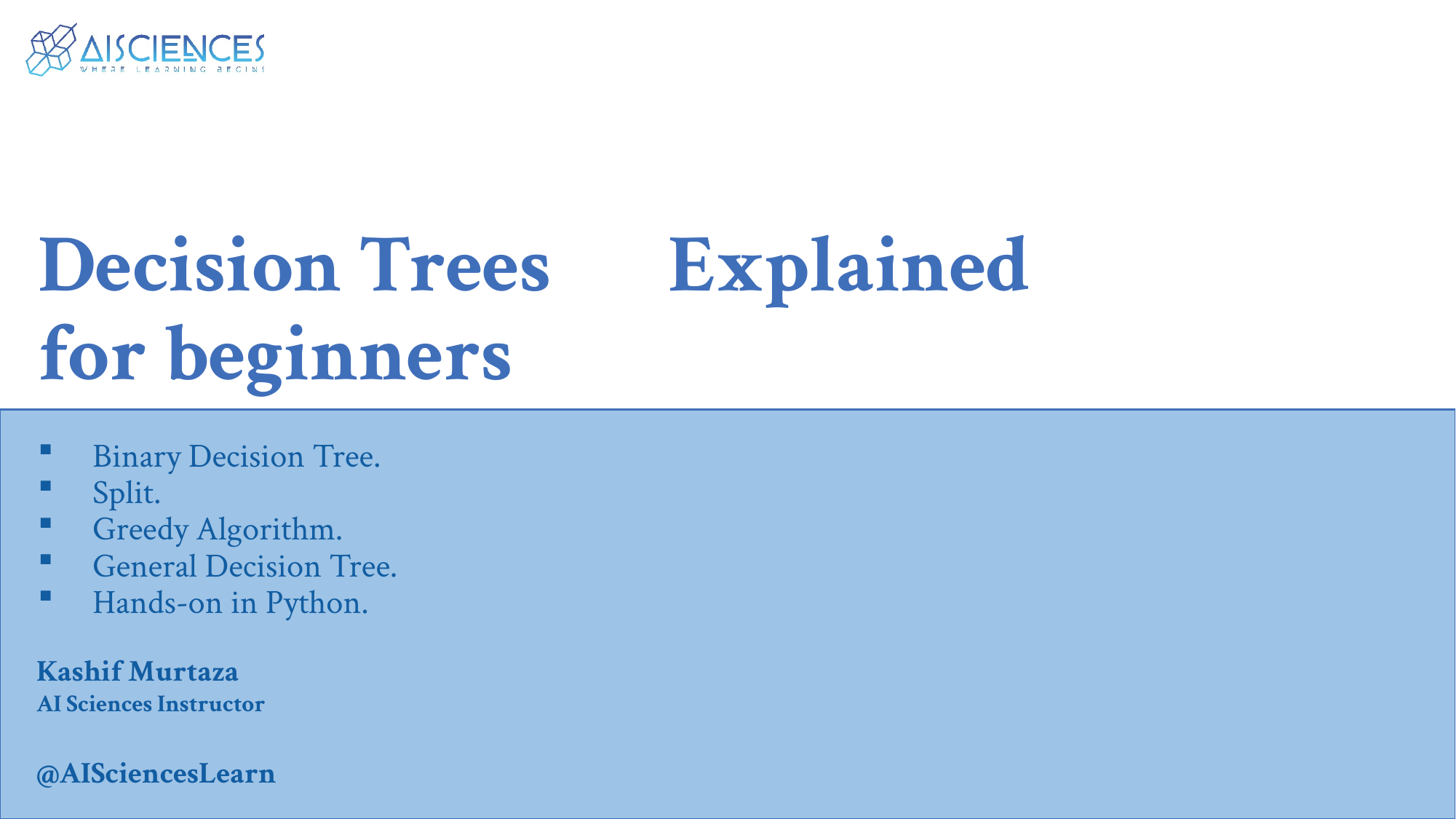

Decision Trees       Explained for beginners
Binary Decision Tree.
Split.
Greedy Algorithm.
General Decision Tree.
Hands-on in Python.